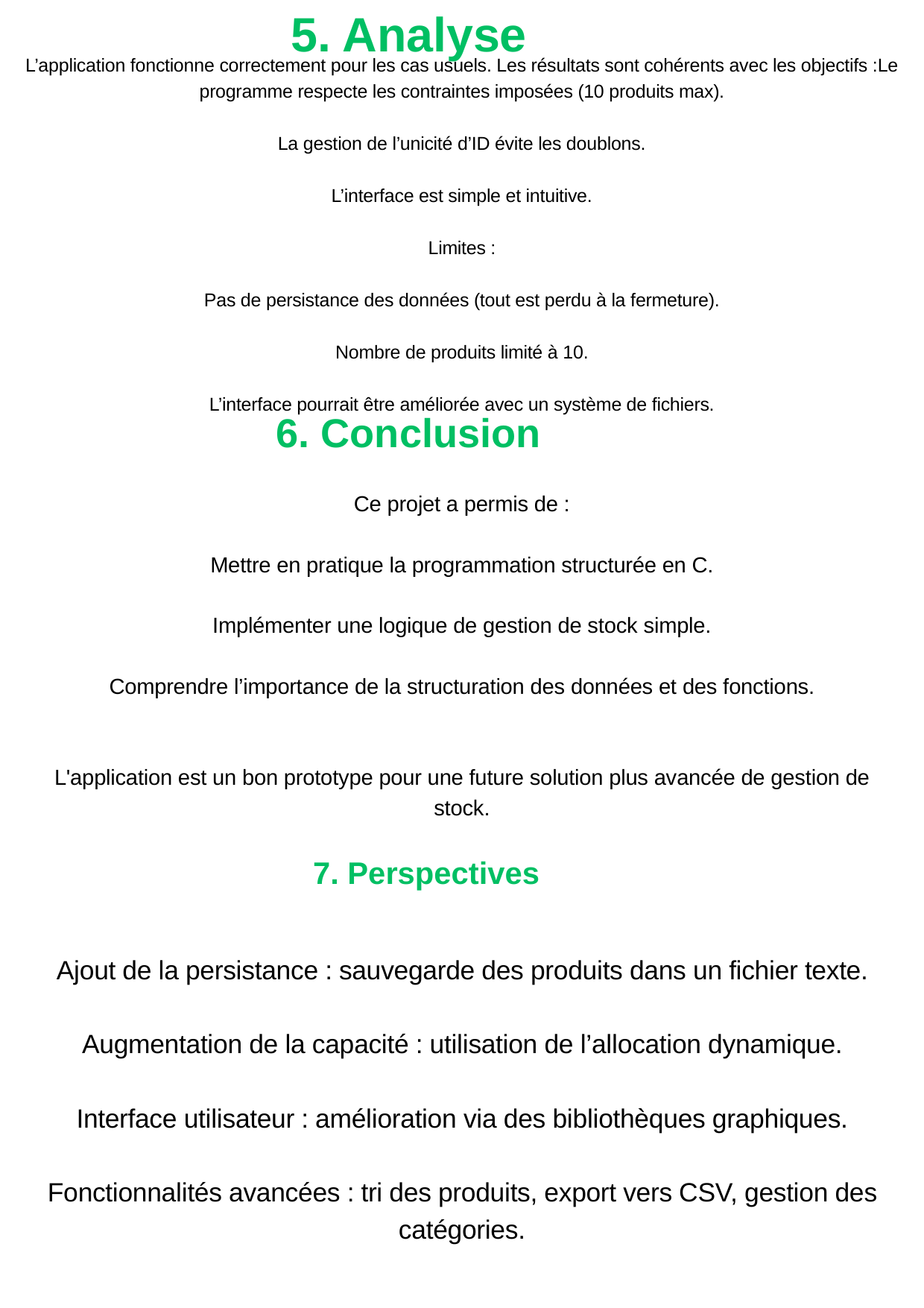

5. Analyse

L’application fonctionne correctement pour les cas usuels. Les résultats sont cohérents avec les objectifs :Le programme respecte les contraintes imposées (10 produits max).

La gestion de l’unicité d’ID évite les doublons.

L’interface est simple et intuitive.

Limites :

Pas de persistance des données (tout est perdu à la fermeture).

Nombre de produits limité à 10.

L’interface pourrait être améliorée avec un système de fichiers.
6. Conclusion
Ce projet a permis de :

Mettre en pratique la programmation structurée en C.

Implémenter une logique de gestion de stock simple.

Comprendre l’importance de la structuration des données et des fonctions.

L'application est un bon prototype pour une future solution plus avancée de gestion de stock.
7. Perspectives
Ajout de la persistance : sauvegarde des produits dans un fichier texte.

Augmentation de la capacité : utilisation de l’allocation dynamique.

Interface utilisateur : amélioration via des bibliothèques graphiques.

Fonctionnalités avancées : tri des produits, export vers CSV, gestion des catégories.